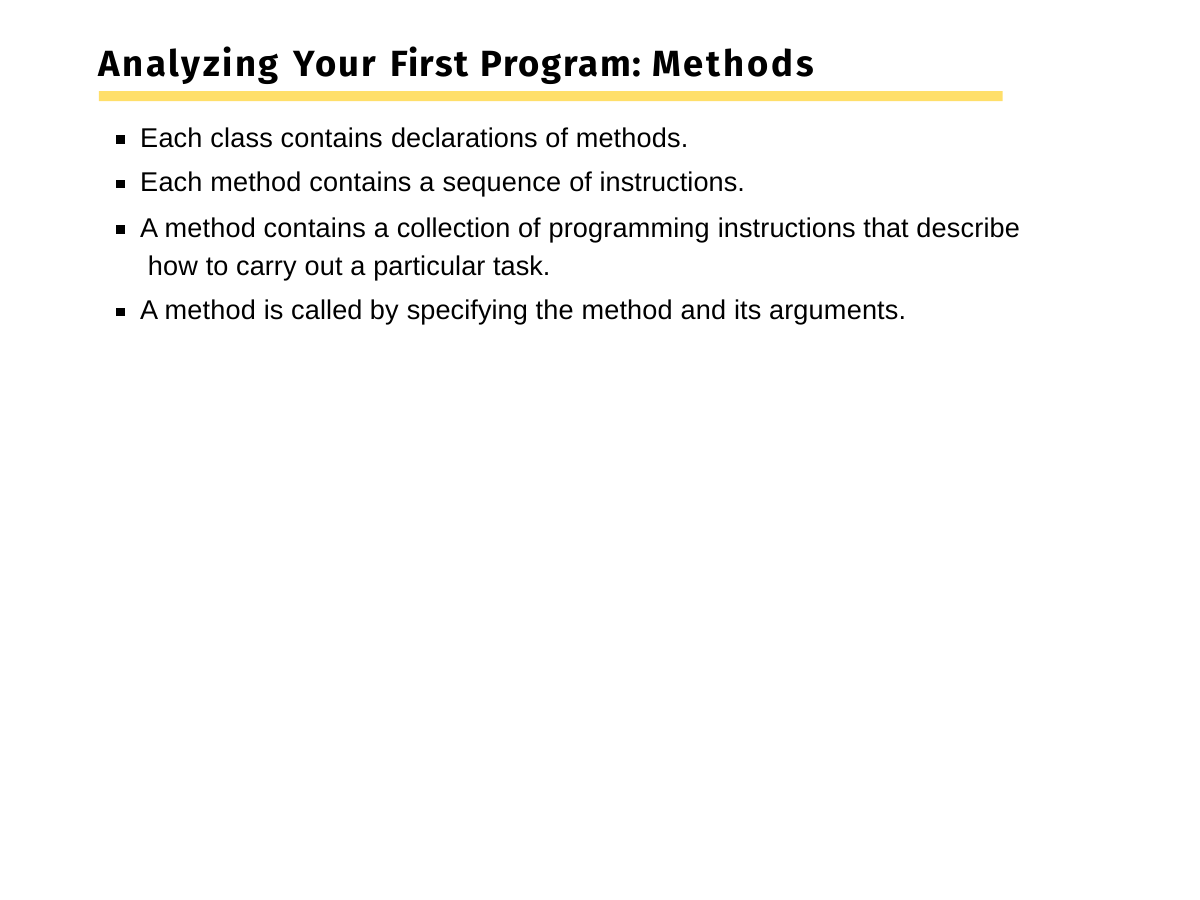

# Analyzing Your First Program: Methods

Each class contains declarations of methods.  Each method contains a sequence of instructions.
A method contains a collection of programming instructions that describe  how to carry out a particular task.
A method is called by specifying the method and its arguments.